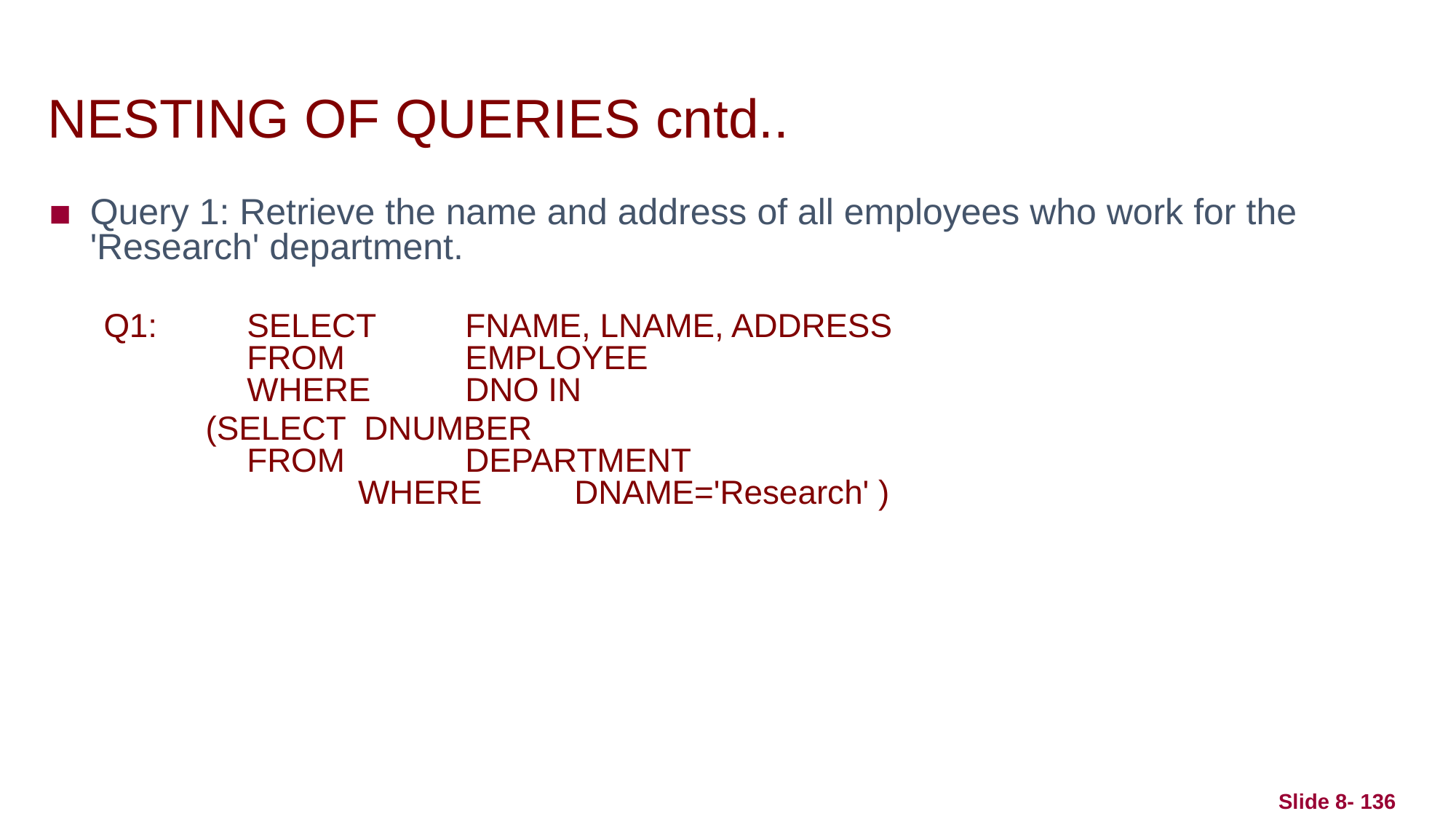

# NESTING OF QUERIES cntd..
Query 1: Retrieve the name and address of all employees who work for the 'Research' department.

Q1:	SELECT	FNAME, LNAME, ADDRESS
	FROM 		EMPLOYEE
	WHERE	DNO IN
           (SELECT  DNUMBER
    	FROM		DEPARTMENT
	            WHERE 	DNAME='Research' )
Slide 8- 136